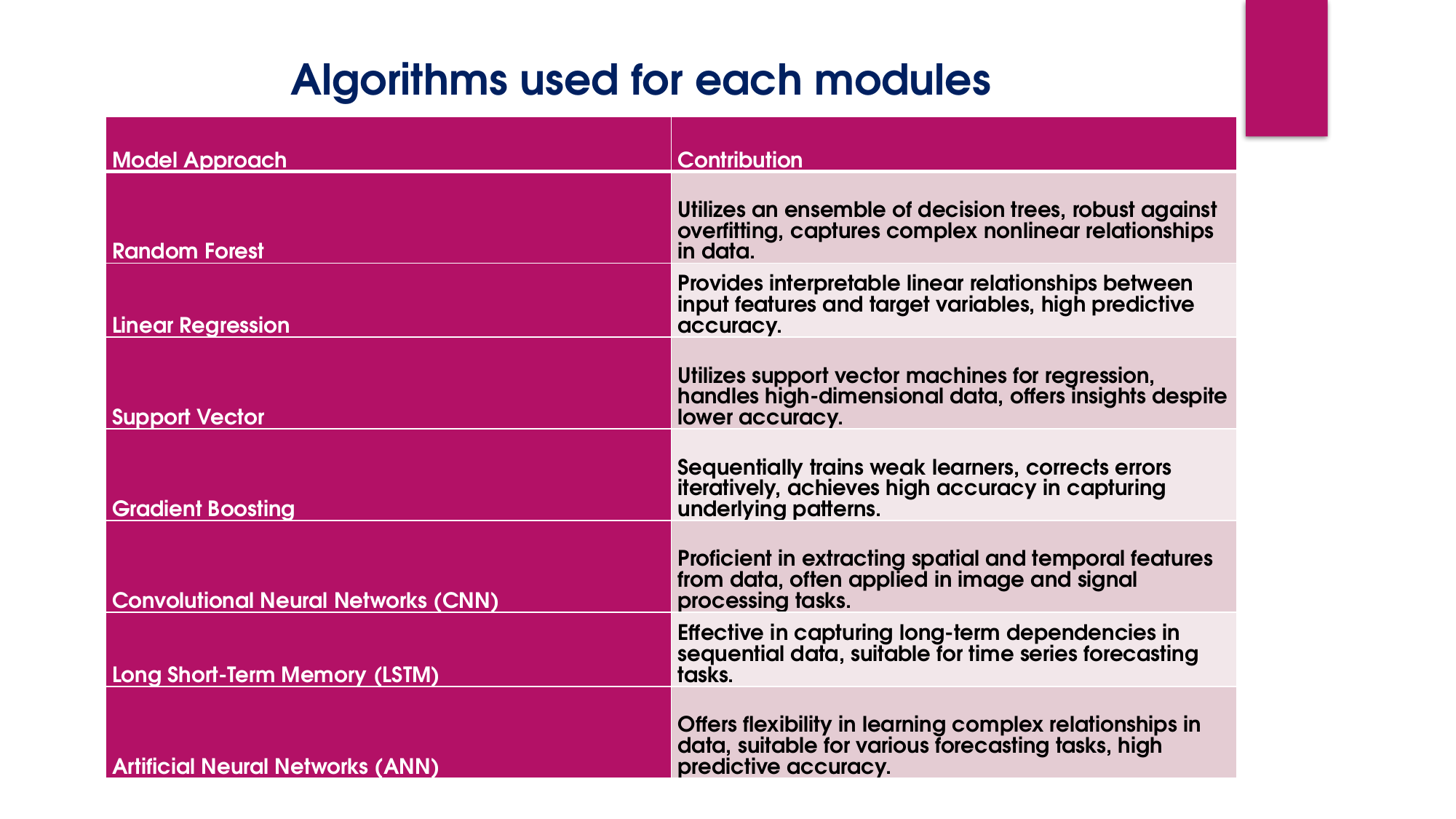

Algorithms used for each modules
| Model Approach | Contribution |
| --- | --- |
| Random Forest | Utilizes an ensemble of decision trees, robust against overfitting, captures complex nonlinear relationships in data. |
| Linear Regression | Provides interpretable linear relationships between input features and target variables, high predictive accuracy. |
| Support Vector | Utilizes support vector machines for regression, handles high-dimensional data, offers insights despite lower accuracy. |
| Gradient Boosting | Sequentially trains weak learners, corrects errors iteratively, achieves high accuracy in capturing underlying patterns. |
| Convolutional Neural Networks (CNN) | Proficient in extracting spatial and temporal features from data, often applied in image and signal processing tasks. |
| Long Short-Term Memory (LSTM) | Effective in capturing long-term dependencies in sequential data, suitable for time series forecasting tasks. |
| Artificial Neural Networks (ANN) | Offers flexibility in learning complex relationships in data, suitable for various forecasting tasks, high predictive accuracy. |